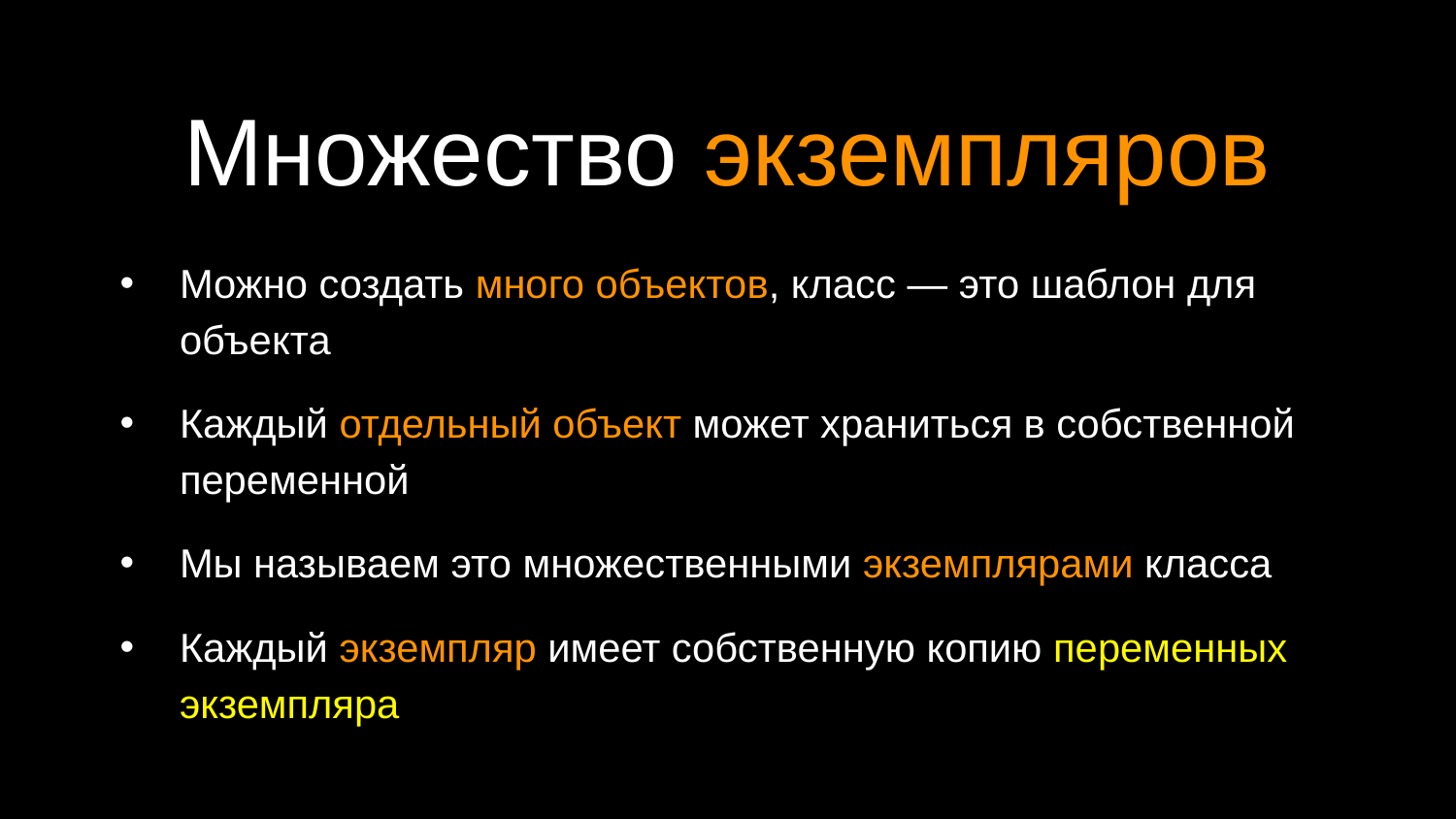

# Множество экземпляров
Можно создать много объектов, класс — это шаблон для объекта
Каждый отдельный объект может храниться в собственной переменной
Мы называем это множественными экземплярами класса
Каждый экземпляр имеет собственную копию переменных экземпляра